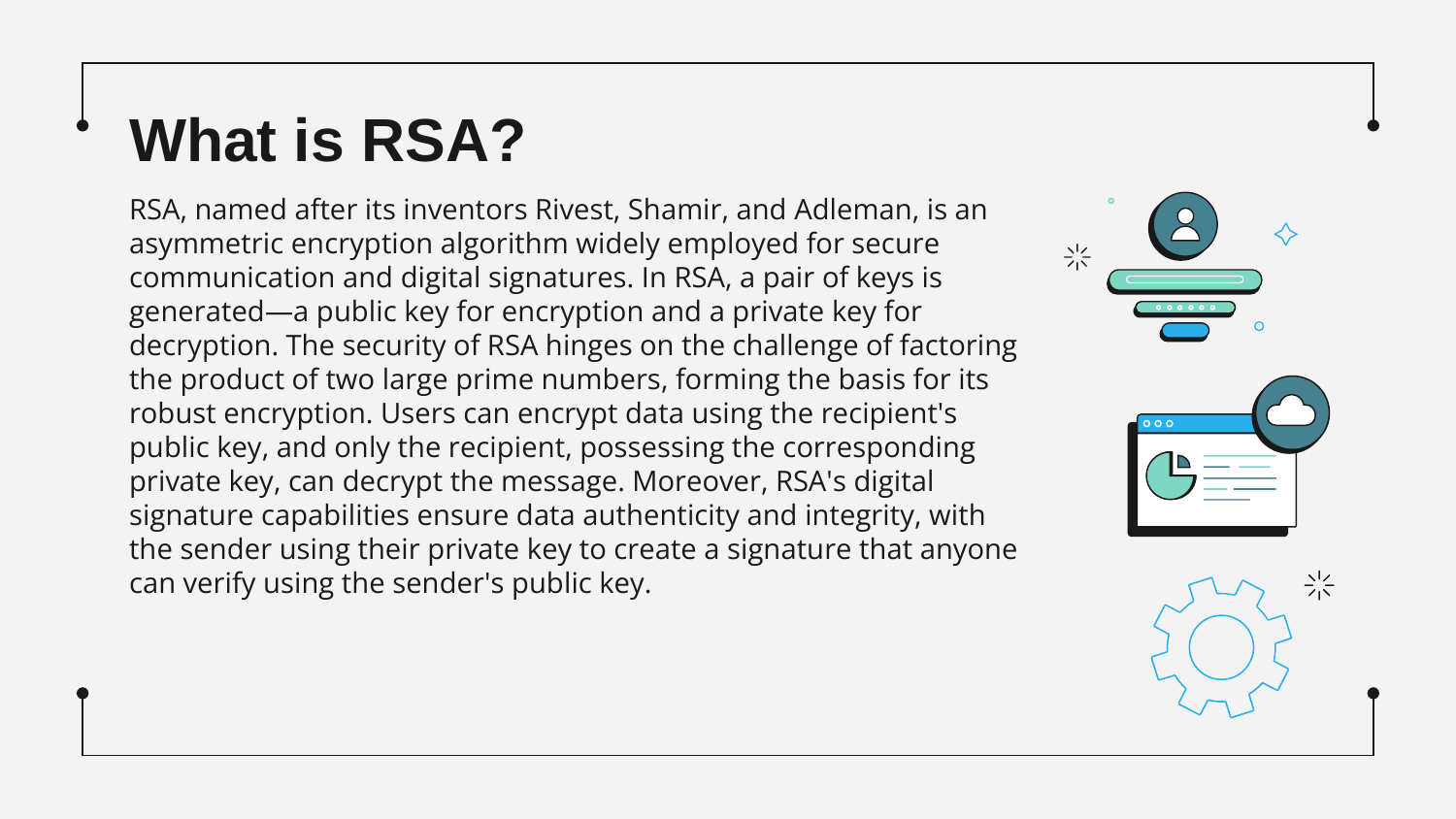

# What is RSA?
RSA, named after its inventors Rivest, Shamir, and Adleman, is an asymmetric encryption algorithm widely employed for secure communication and digital signatures. In RSA, a pair of keys is generated—a public key for encryption and a private key for decryption. The security of RSA hinges on the challenge of factoring the product of two large prime numbers, forming the basis for its robust encryption. Users can encrypt data using the recipient's public key, and only the recipient, possessing the corresponding private key, can decrypt the message. Moreover, RSA's digital signature capabilities ensure data authenticity and integrity, with the sender using their private key to create a signature that anyone can verify using the sender's public key.